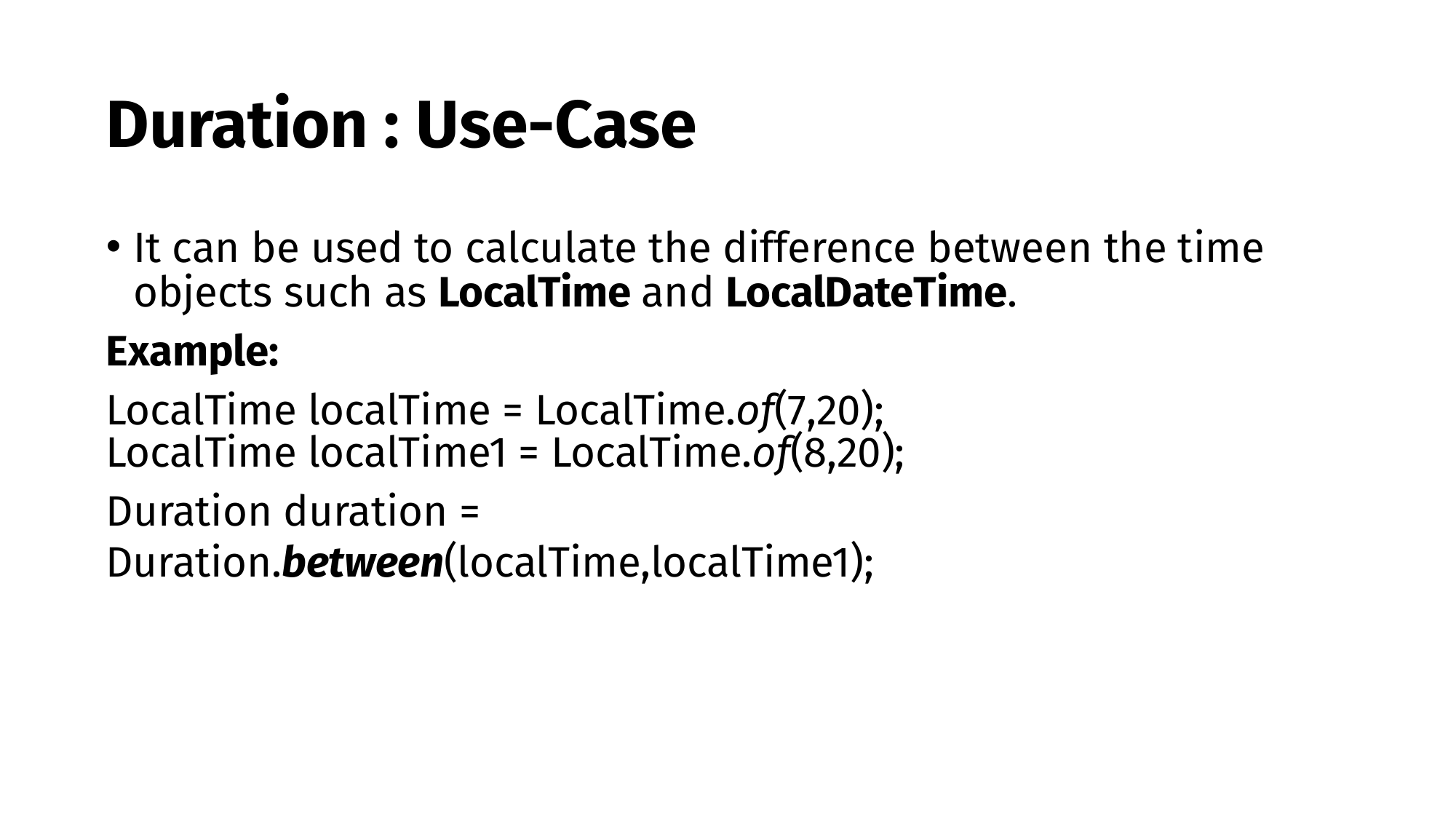

# Duration : Use-Case
It can be used to calculate the difference between the time  objects such as LocalTime and LocalDateTime.
Example:
LocalTime localTime = LocalTime.of(7,20);  LocalTime localTime1 = LocalTime.of(8,20);
Duration duration = Duration.between(localTime,localTime1);